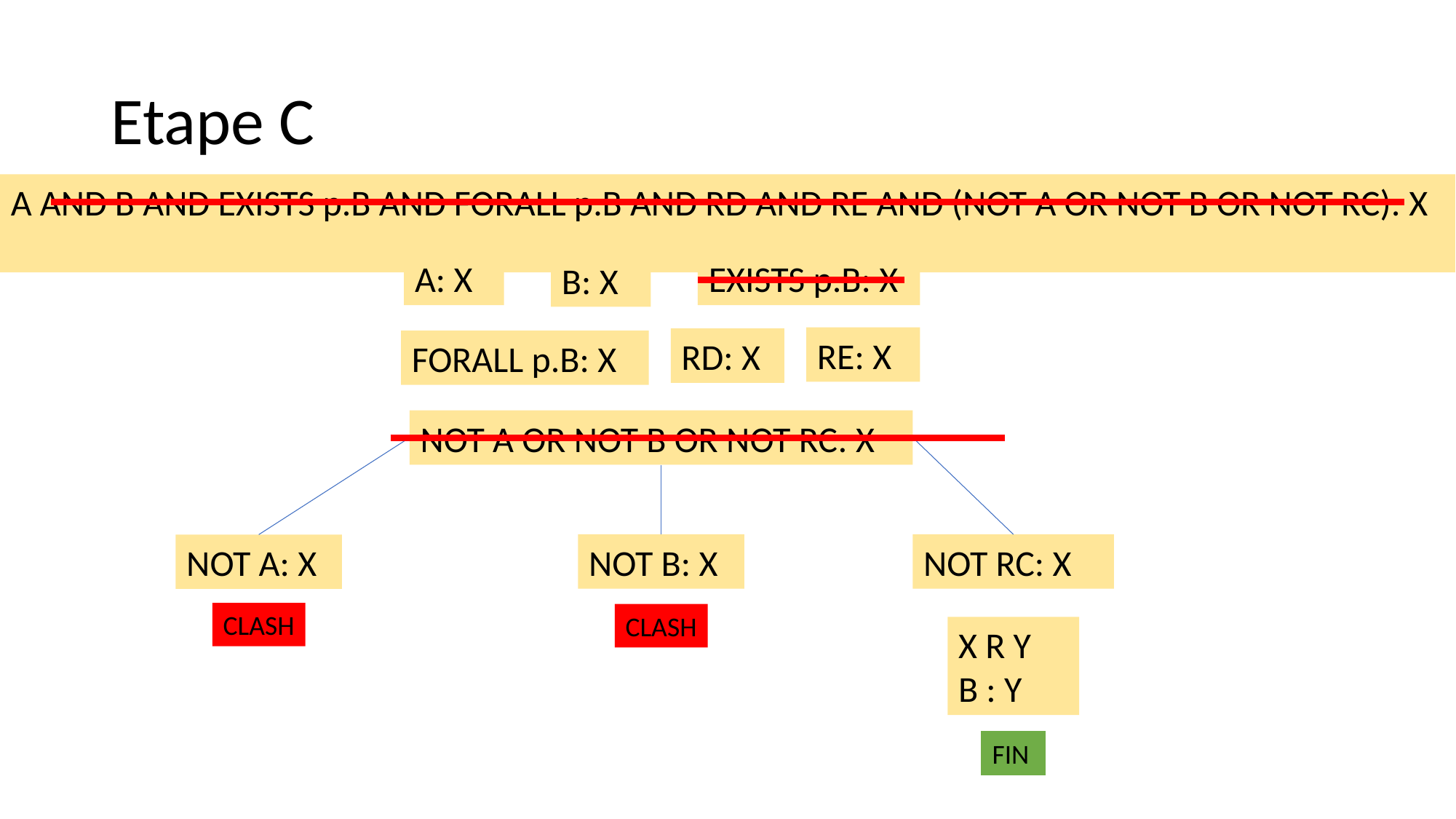

# Etape C
A AND B AND EXISTS p.B AND FORALL p.B AND RD AND RE AND (NOT A OR NOT B OR NOT RC): X
A: X
EXISTS p.B: X
B: X
RE: X
RD: X
FORALL p.B: X
NOT A OR NOT B OR NOT RC: X
NOT B: X
NOT RC: X
NOT A: X
CLASH
CLASH
X R Y
B : Y
FIN